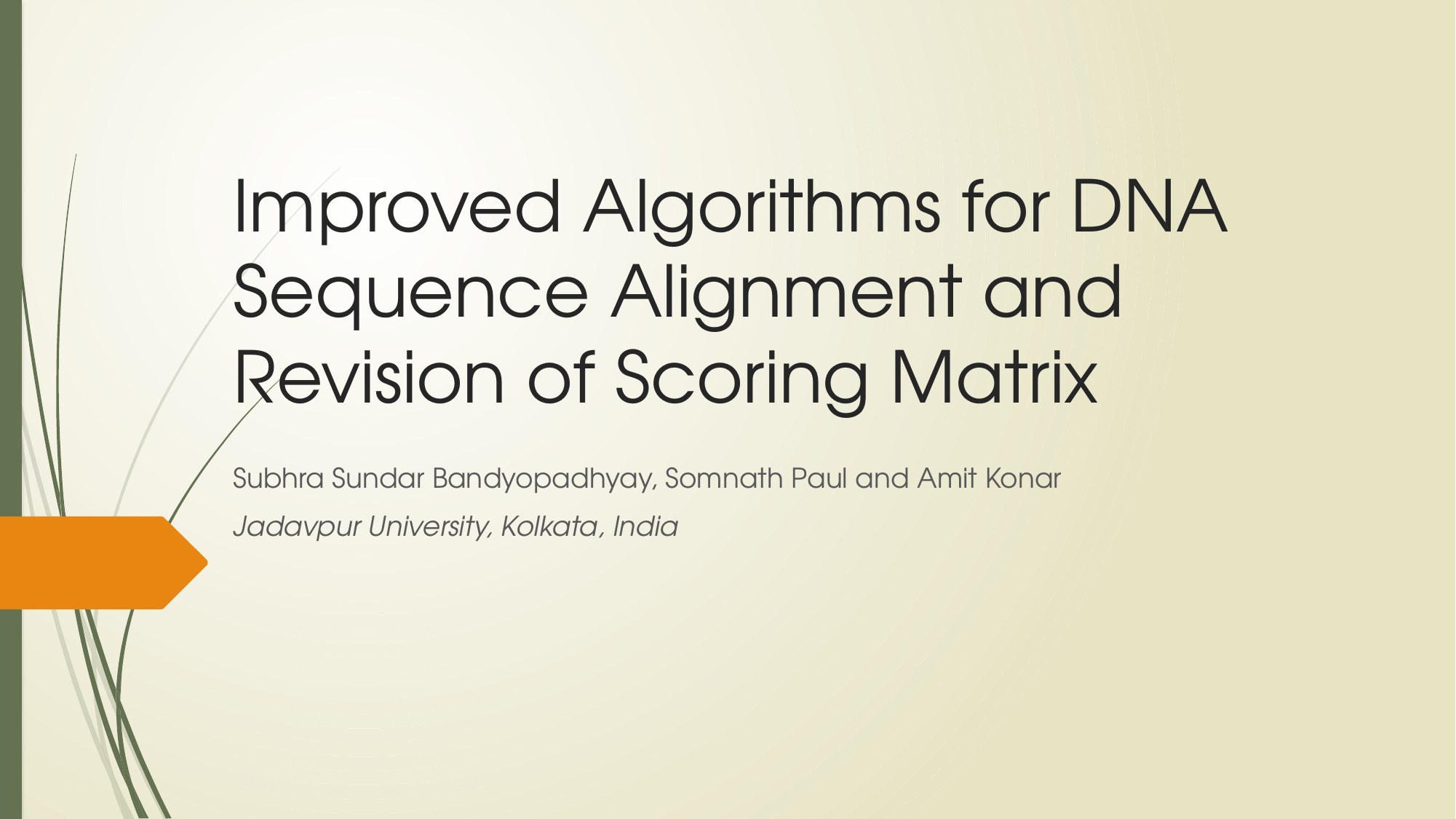

# Improved Algorithms for DNA Sequence Alignment and Revision of Scoring Matrix
Subhra Sundar Bandyopadhyay, Somnath Paul and Amit Konar
Jadavpur University, Kolkata, India